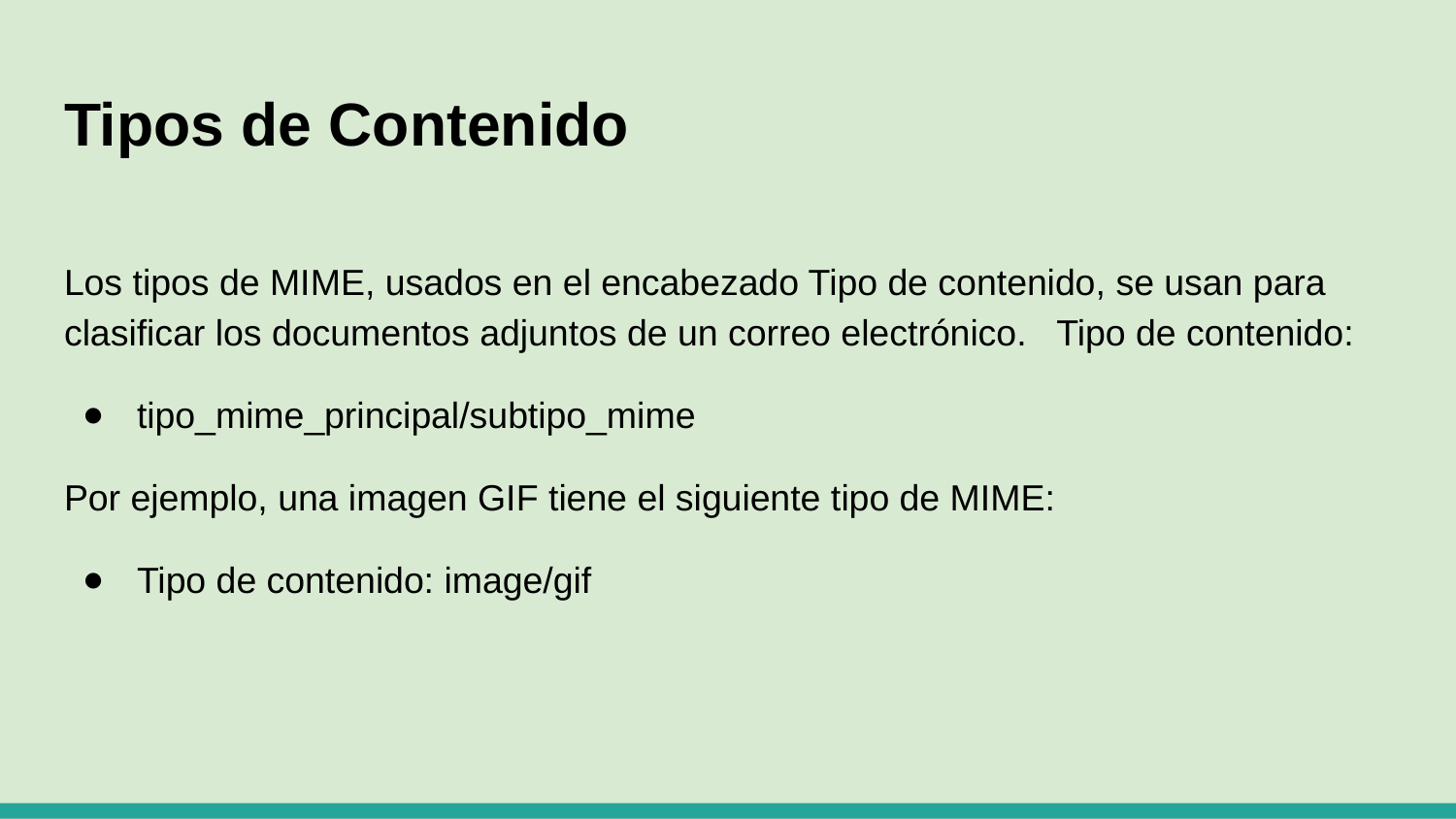

# Tipos de Contenido

Los tipos de MIME, usados en el encabezado Tipo de contenido, se usan para clasificar los documentos adjuntos de un correo electrónico.   Tipo de contenido:
tipo_mime_principal/subtipo_mime
Por ejemplo, una imagen GIF tiene el siguiente tipo de MIME:
Tipo de contenido: image/gif